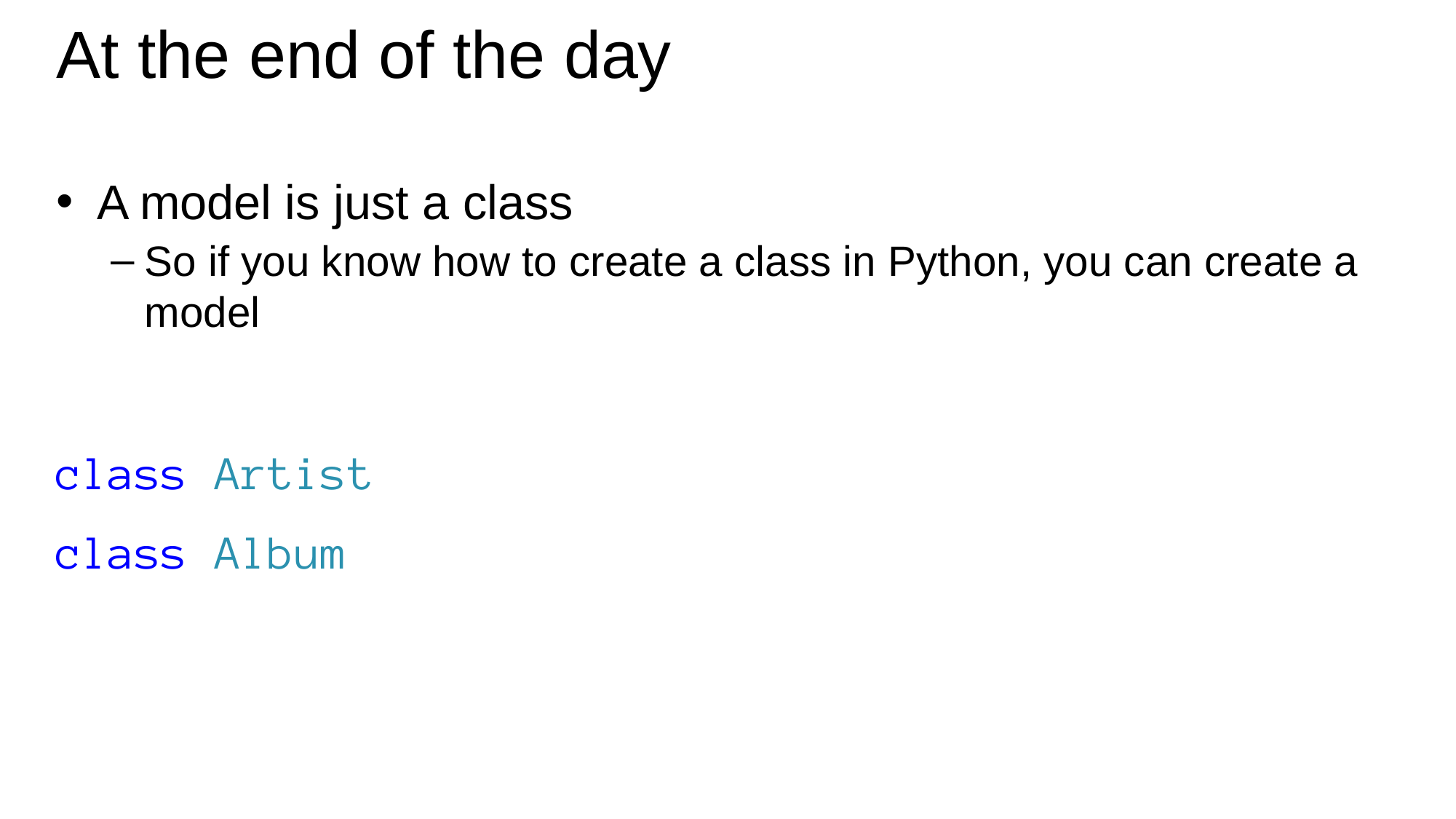

# At the end of the day
A model is just a class
So if you know how to create a class in Python, you can create a model

class Artist
class Album